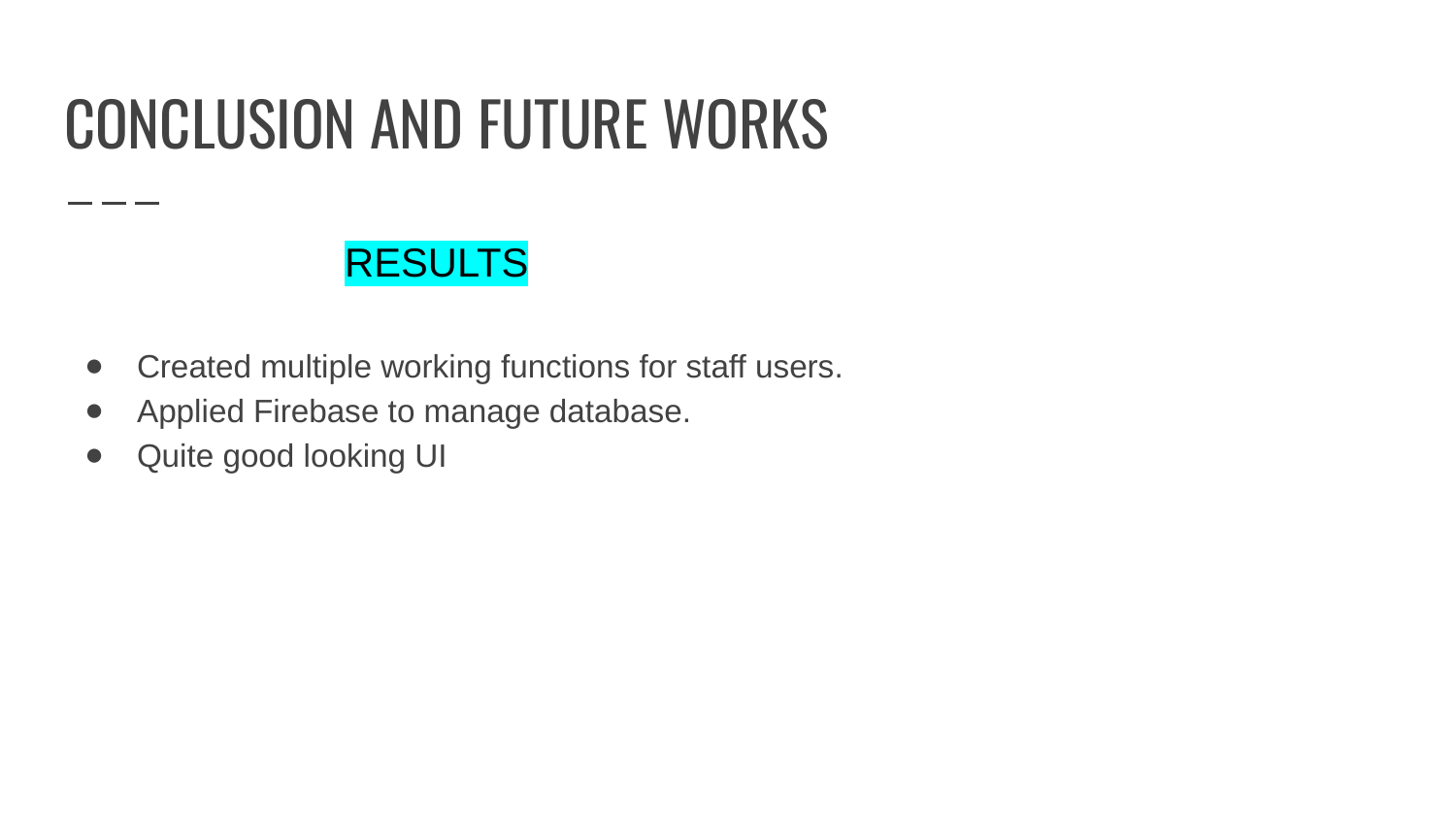

# CONCLUSION AND FUTURE WORKS
RESULTS
Created multiple working functions for staff users.
Applied Firebase to manage database.
Quite good looking UI